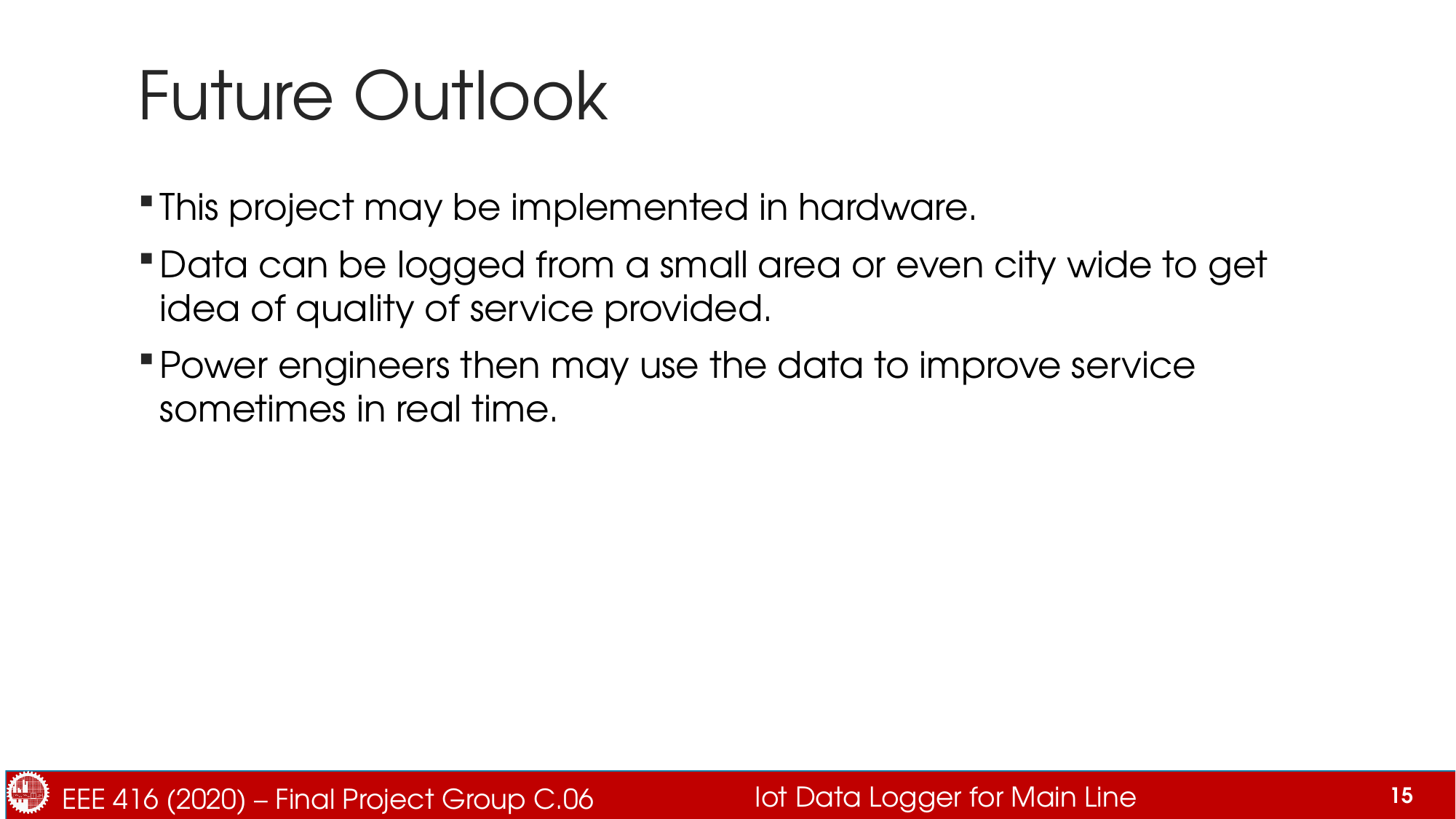

# Future Outlook
This project may be implemented in hardware.
Data can be logged from a small area or even city wide to get idea of quality of service provided.
Power engineers then may use the data to improve service sometimes in real time.

	 Iot Data Logger for Main Line
EEE 416 (2020) – Final Project Group C.06
15